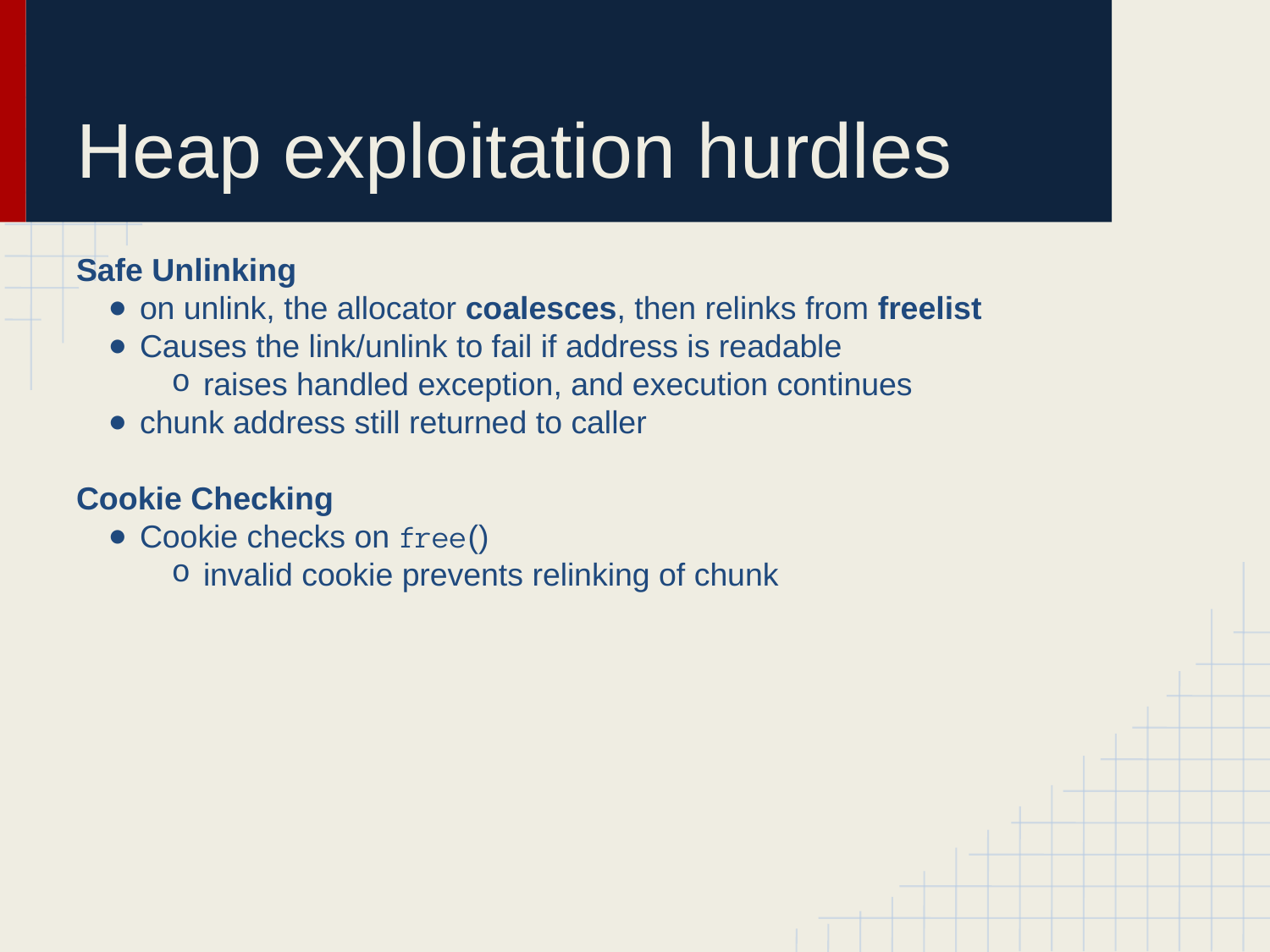

# Heap exploitation hurdles
Safe Unlinking
on unlink, the allocator coalesces, then relinks from freelist
Causes the link/unlink to fail if address is readable
raises handled exception, and execution continues
chunk address still returned to caller

Cookie Checking
Cookie checks on free()
invalid cookie prevents relinking of chunk